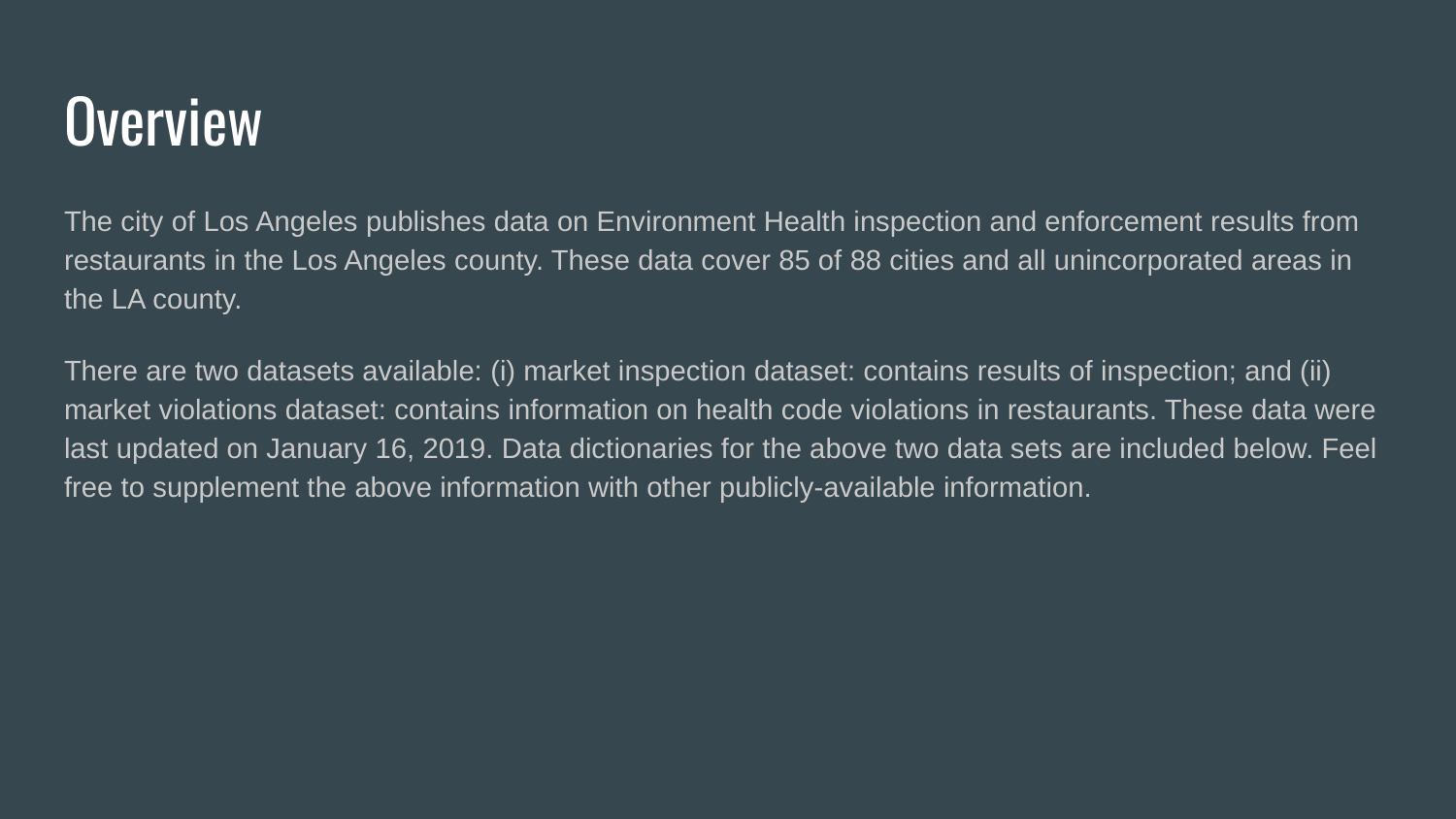

# Overview
The city of Los Angeles publishes data on Environment Health inspection and enforcement results from restaurants in the Los Angeles county. These data cover 85 of 88 cities and all unincorporated areas in the LA county.
There are two datasets available: (i) market inspection dataset: contains results of inspection; and (ii) market violations dataset: contains information on health code violations in restaurants. These data were last updated on January 16, 2019. Data dictionaries for the above two data sets are included below. Feel free to supplement the above information with other publicly-available information.